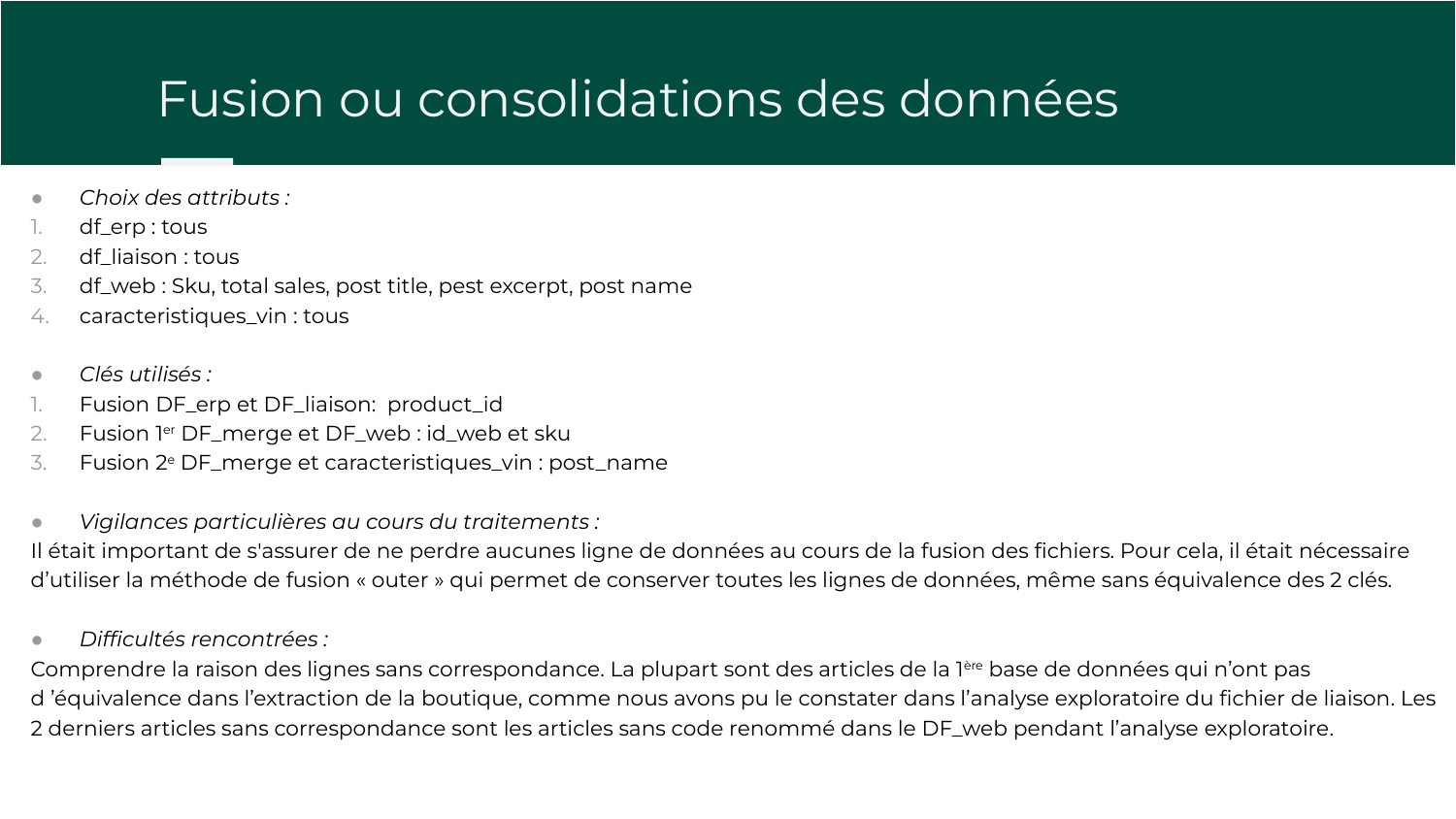

Fusion ou consolidations des données

Choix des attributs :
df_erp : tous
df_liaison : tous
df_web : Sku, total sales, post title, pest excerpt, post name
caracteristiques_vin : tous

Clés utilisés :
Fusion DF_erp et DF_liaison:  product_id
Fusion 1er DF_merge et DF_web : id_web et sku
Fusion 2e DF_merge et caracteristiques_vin : post_name

Vigilances particulières au cours du traitements :
Il était important de s'assurer de ne perdre aucunes ligne de données au cours de la fusion des fichiers. Pour cela, il était nécessaire d’utiliser la méthode de fusion « outer » qui permet de conserver toutes les lignes de données, même sans équivalence des 2 clés.

Difficultés rencontrées :
Comprendre la raison des lignes sans correspondance. La plupart sont des articles de la 1ère base de données qui n’ont pas d ’équivalence dans l’extraction de la boutique, comme nous avons pu le constater dans l’analyse exploratoire du fichier de liaison. Les 2 derniers articles sans correspondance sont les articles sans code renommé dans le DF_web pendant l’analyse exploratoire.